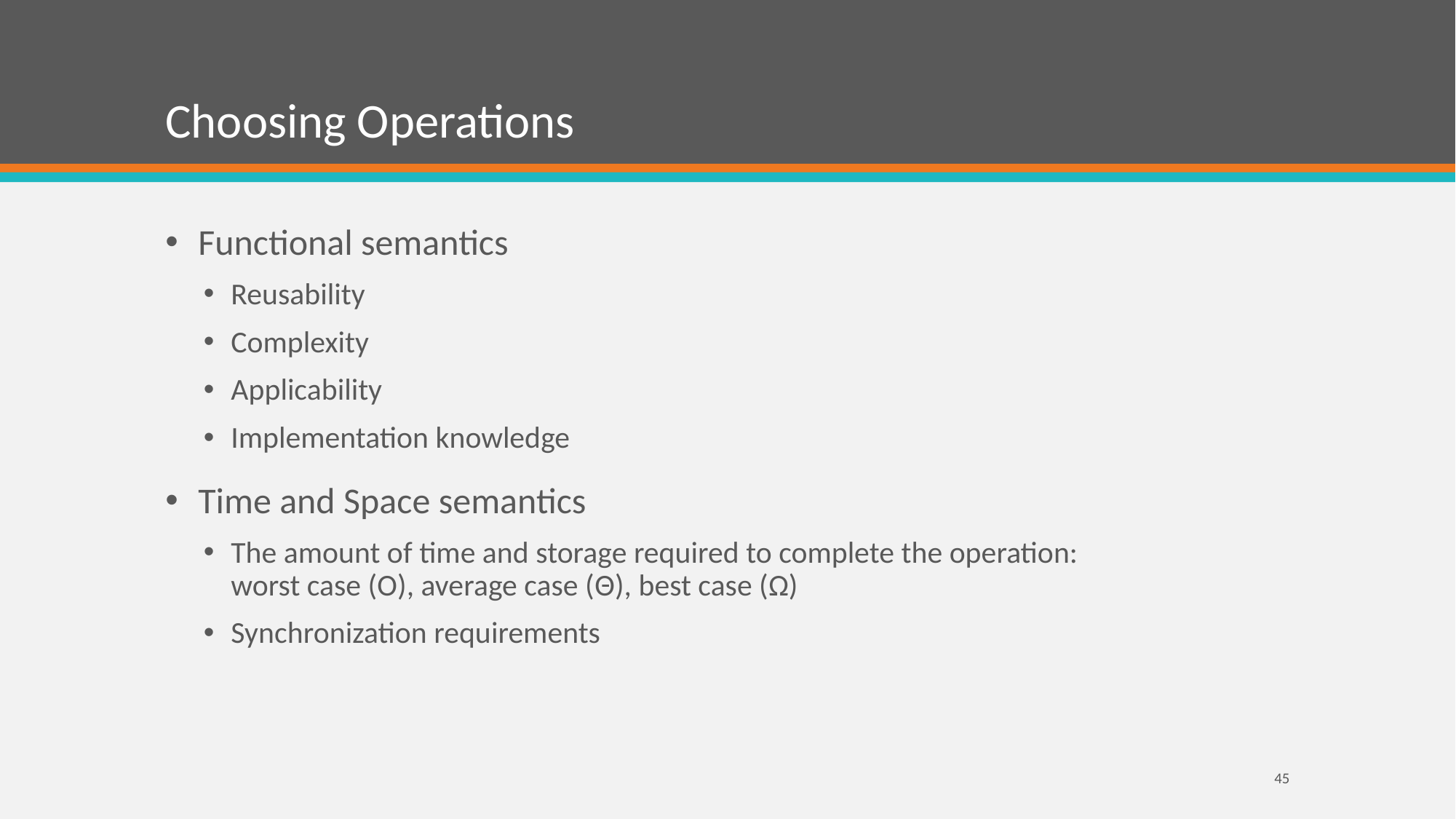

# Choosing Operations
Functional semantics
Reusability
Complexity
Applicability
Implementation knowledge
Time and Space semantics
The amount of time and storage required to complete the operation:
worst case (O), average case (Θ), best case (Ω)
Synchronization requirements

45